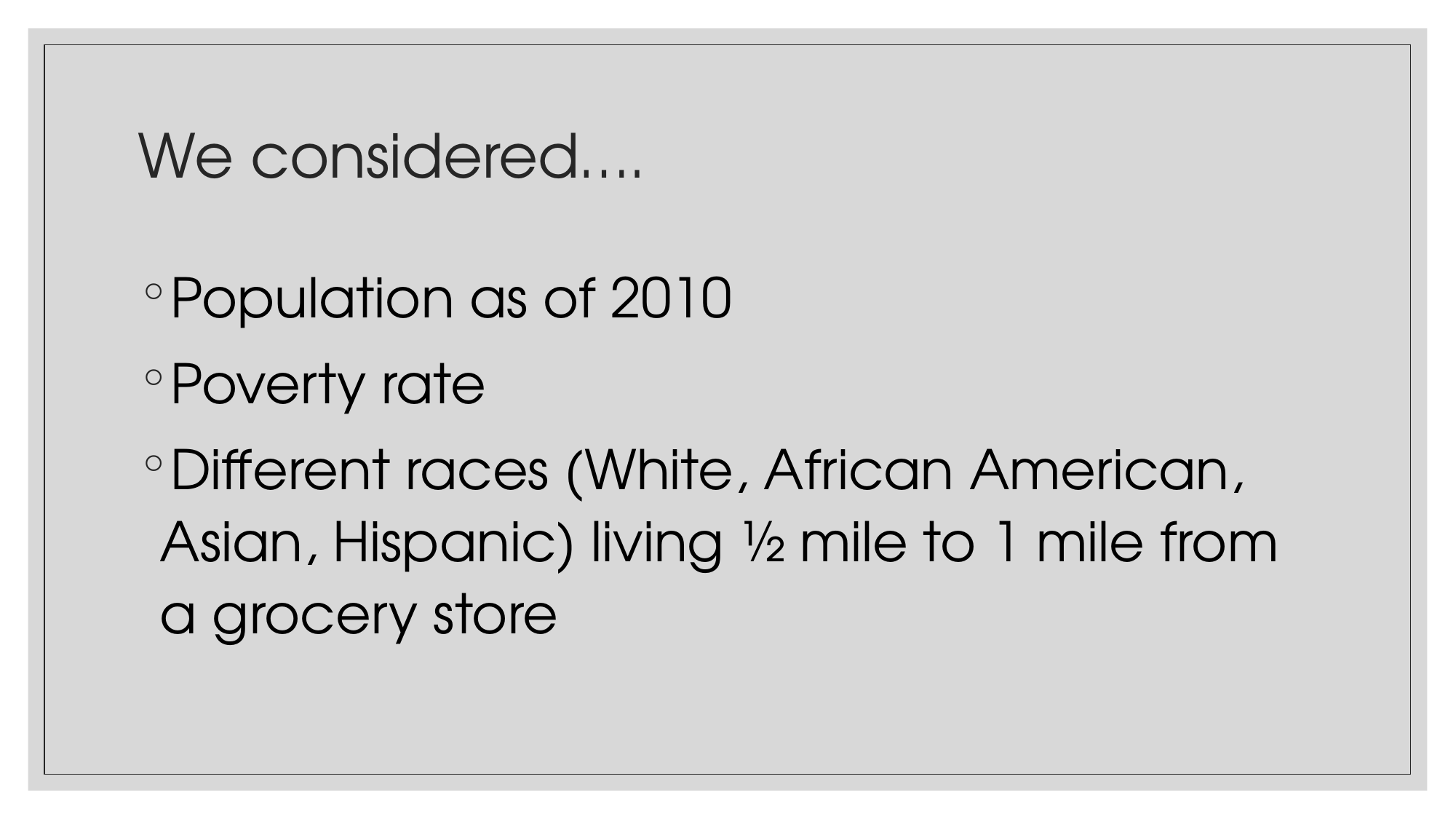

# We considered….
Population as of 2010
Poverty rate
Different races (White, African American, Asian, Hispanic) living ½ mile to 1 mile from a grocery store